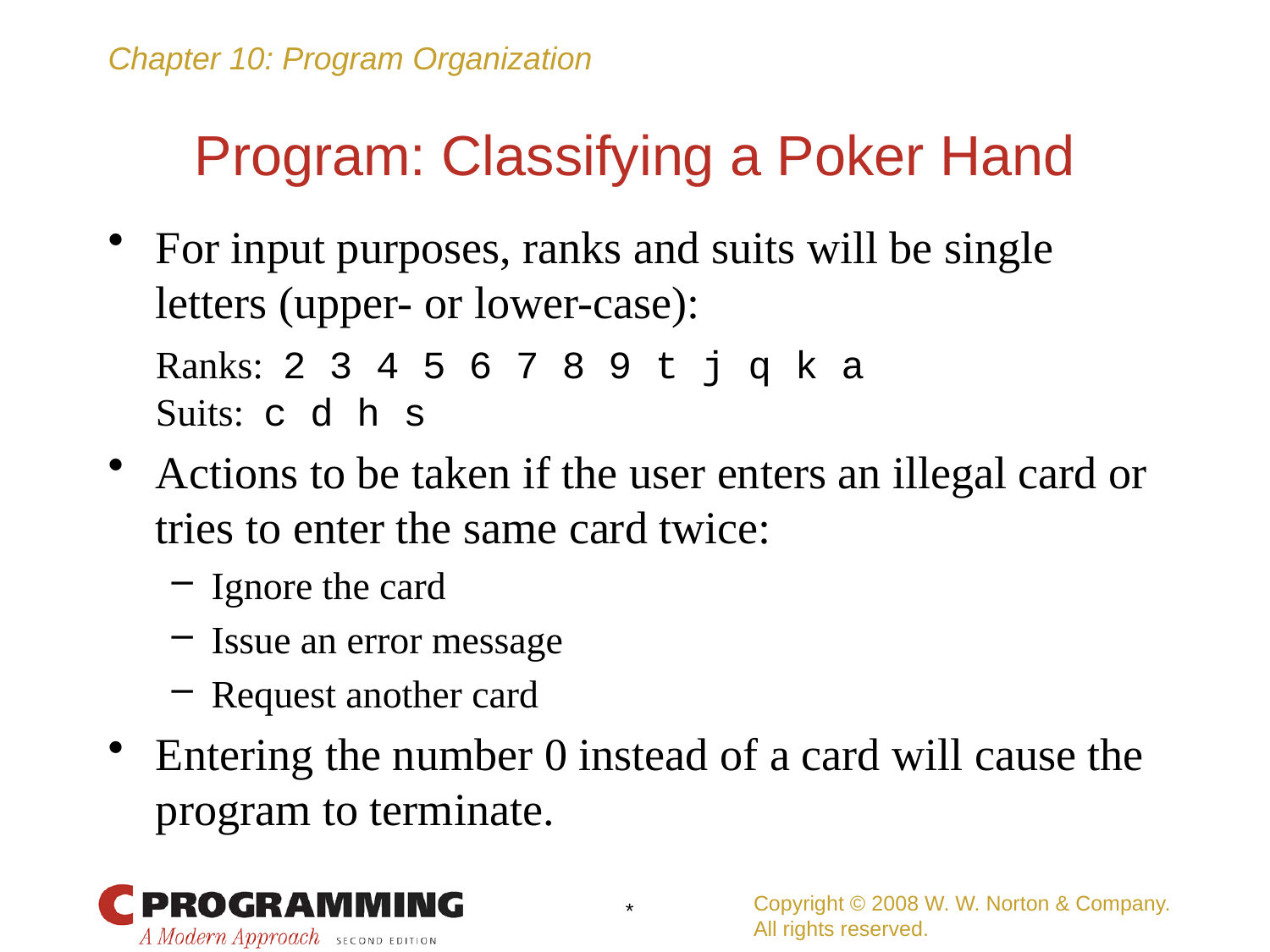

# Program: Classifying a Poker Hand
For input purposes, ranks and suits will be single letters (upper- or lower-case):
	Ranks:  2 3 4 5 6 7 8 9 t j q k a
	Suits:  c d h s
Actions to be taken if the user enters an illegal card or tries to enter the same card twice:
Ignore the card
Issue an error message
Request another card
Entering the number 0 instead of a card will cause the program to terminate.
Copyright © 2008 W. W. Norton & Company.
All rights reserved.
*